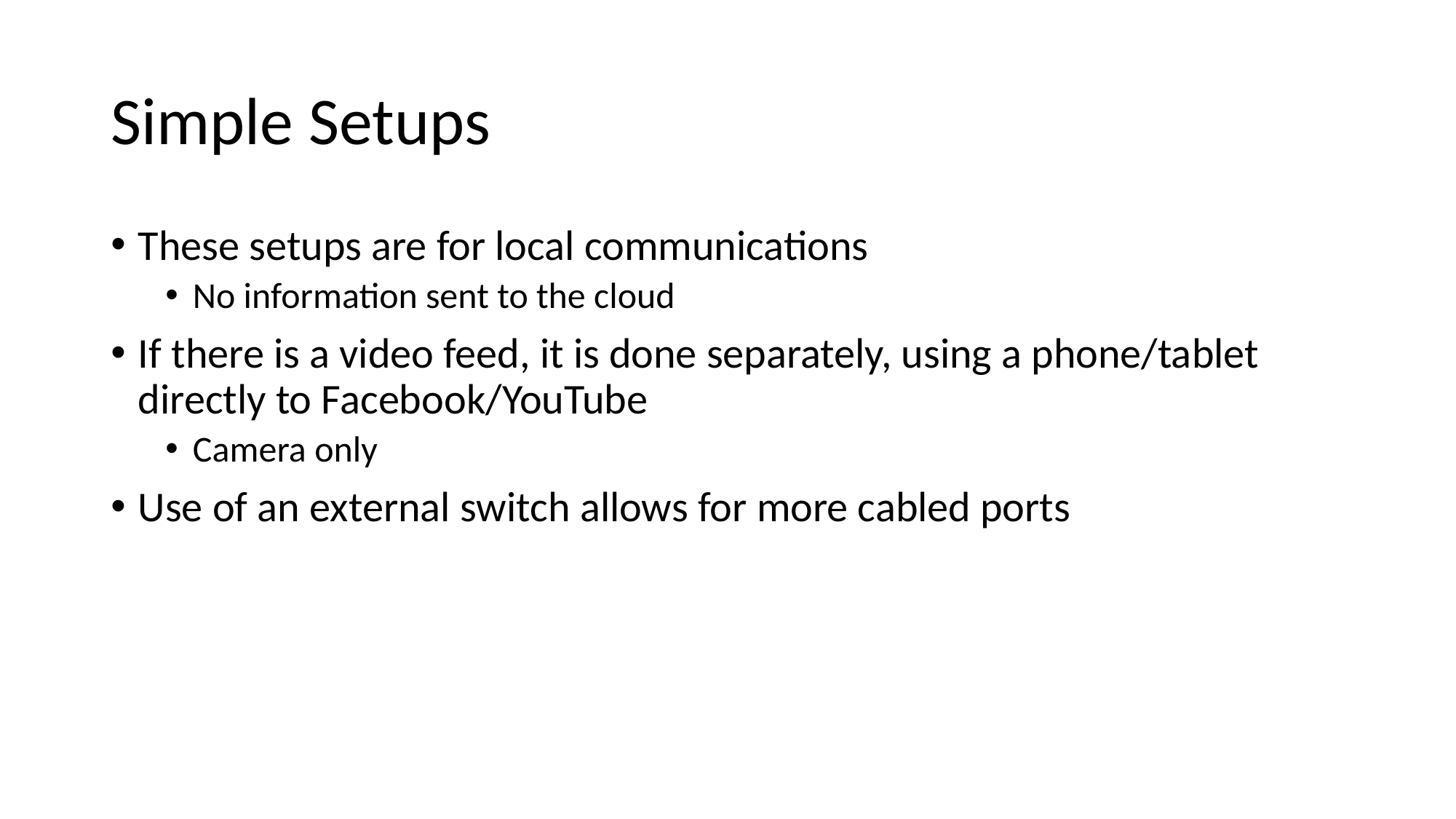

# Simple Setups
These setups are for local communications
No information sent to the cloud
If there is a video feed, it is done separately, using a phone/tablet directly to Facebook/YouTube
Camera only
Use of an external switch allows for more cabled ports